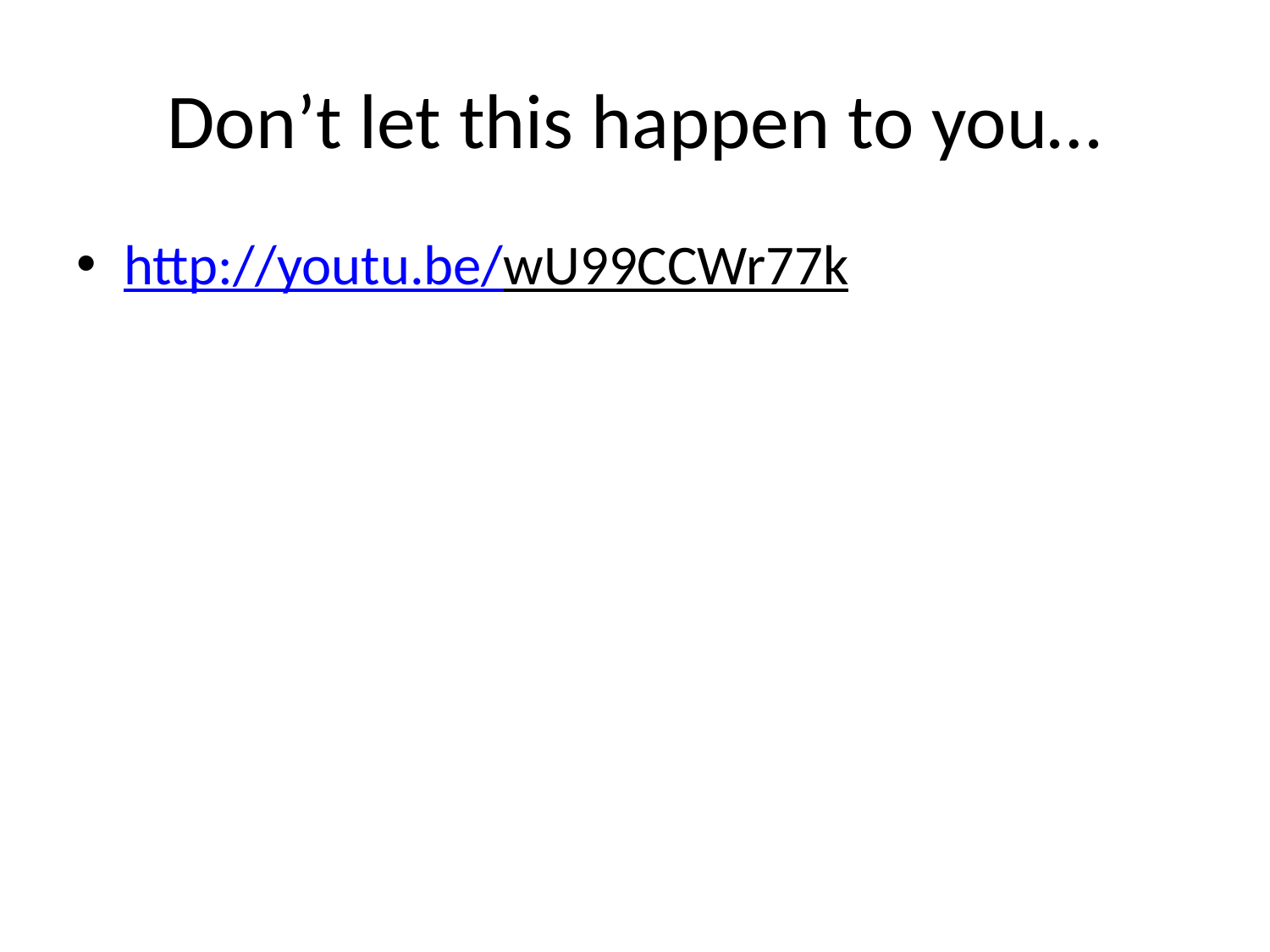

# Don’t let this happen to you…
http://youtu.be/wU99CCWr77k